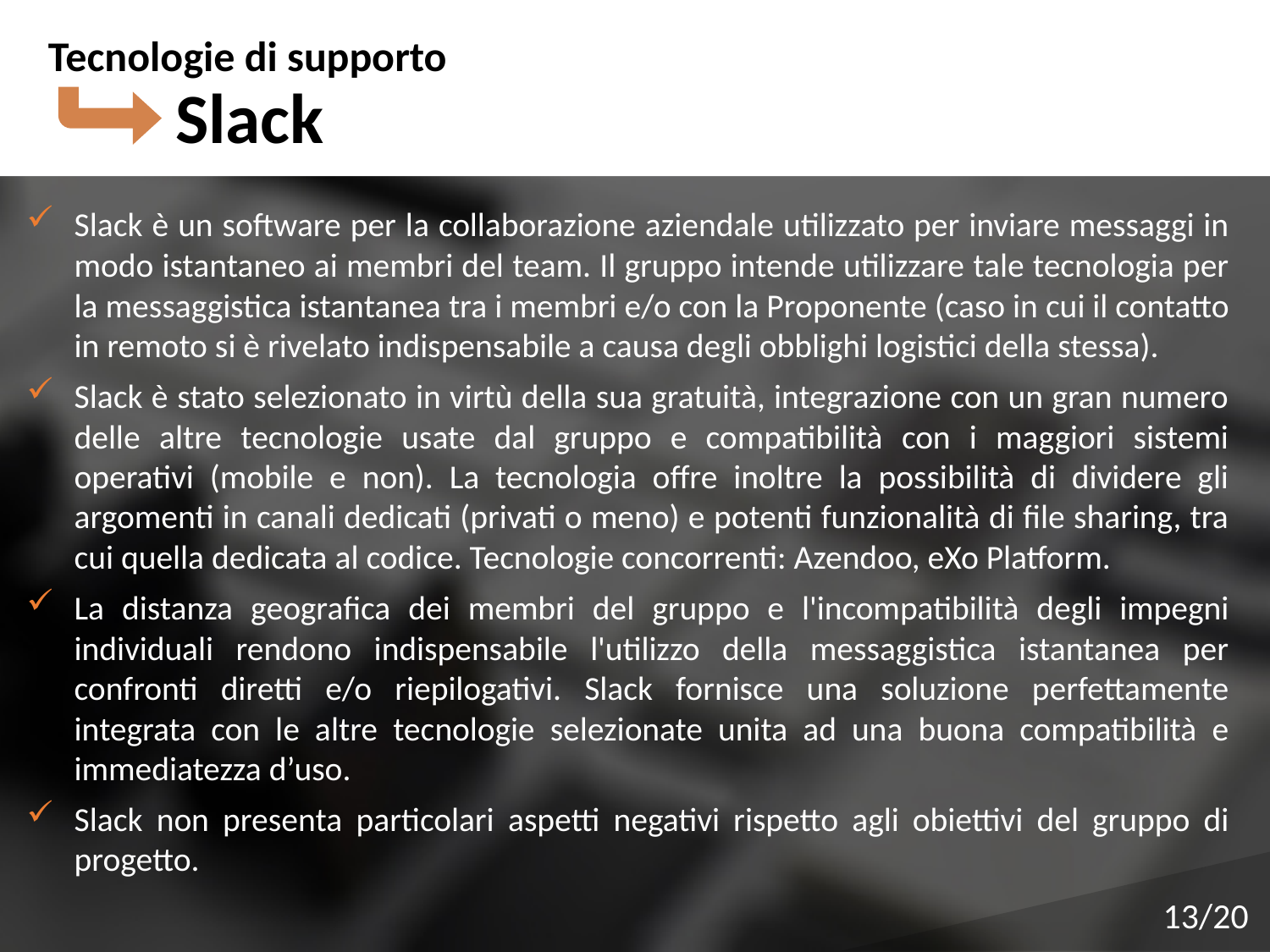

Tecnologie di supporto
Slack

Slack è un software per la collaborazione aziendale utilizzato per inviare messaggi in modo istantaneo ai membri del team. Il gruppo intende utilizzare tale tecnologia per la messaggistica istantanea tra i membri e/o con la Proponente (caso in cui il contatto in remoto si è rivelato indispensabile a causa degli obblighi logistici della stessa).
Slack è stato selezionato in virtù della sua gratuità, integrazione con un gran numero delle altre tecnologie usate dal gruppo e compatibilità con i maggiori sistemi operativi (mobile e non). La tecnologia offre inoltre la possibilità di dividere gli argomenti in canali dedicati (privati o meno) e potenti funzionalità di file sharing, tra cui quella dedicata al codice. Tecnologie concorrenti: Azendoo, eXo Platform.
La distanza geografica dei membri del gruppo e l'incompatibilità degli impegni individuali rendono indispensabile l'utilizzo della messaggistica istantanea per confronti diretti e/o riepilogativi. Slack fornisce una soluzione perfettamente integrata con le altre tecnologie selezionate unita ad una buona compatibilità e immediatezza d’uso.
Slack non presenta particolari aspetti negativi rispetto agli obiettivi del gruppo di progetto.

13/20